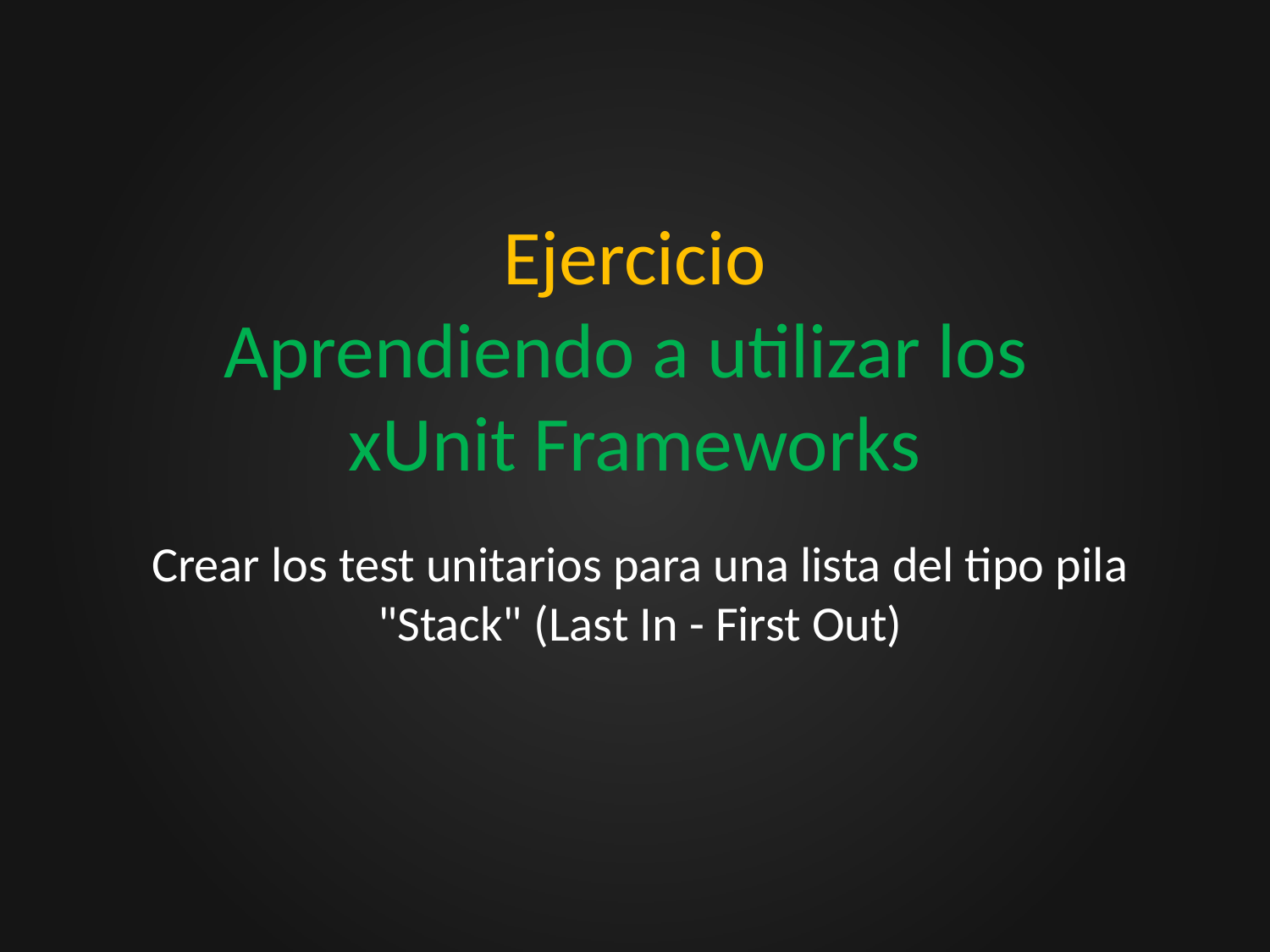

# Ejercicio Aprendiendo a utilizar los xUnit Frameworks
Crear los test unitarios para una lista del tipo pila "Stack" (Last In - First Out)